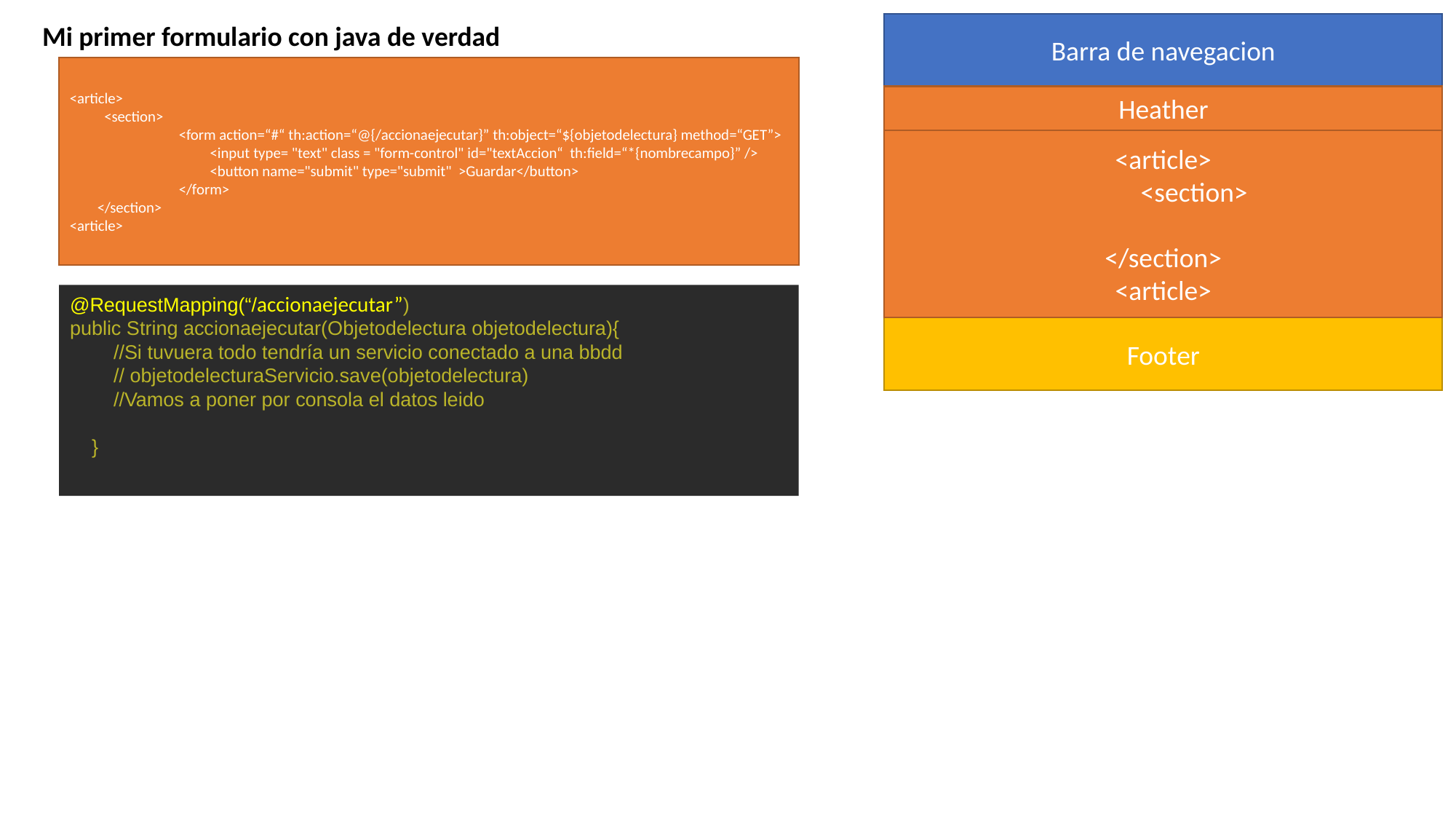

Mi primer formulario con java de verdad
Barra de navegacion
<article>
          <section>
	<form action=“#“ th:action=“@{/accionaejecutar}” th:object=“${objetodelectura} method=“GET”>
	         <input type= "text" class = "form-control" id="textAccion“  th:field=“*{nombrecampo}” />
	         <button name="submit" type="submit"  >Guardar</button>
	</form>
        </section>
<article>
Heather
<article>
          <section>

</section>
<article>
@RequestMapping(“/accionaejecutar”)
public String accionaejecutar(Objetodelectura objetodelectura){
        //Si tuvuera todo tendría un servicio conectado a una bbdd
        // objetodelecturaServicio.save(objetodelectura)
        //Vamos a poner por consola el datos leido

    }
Footer